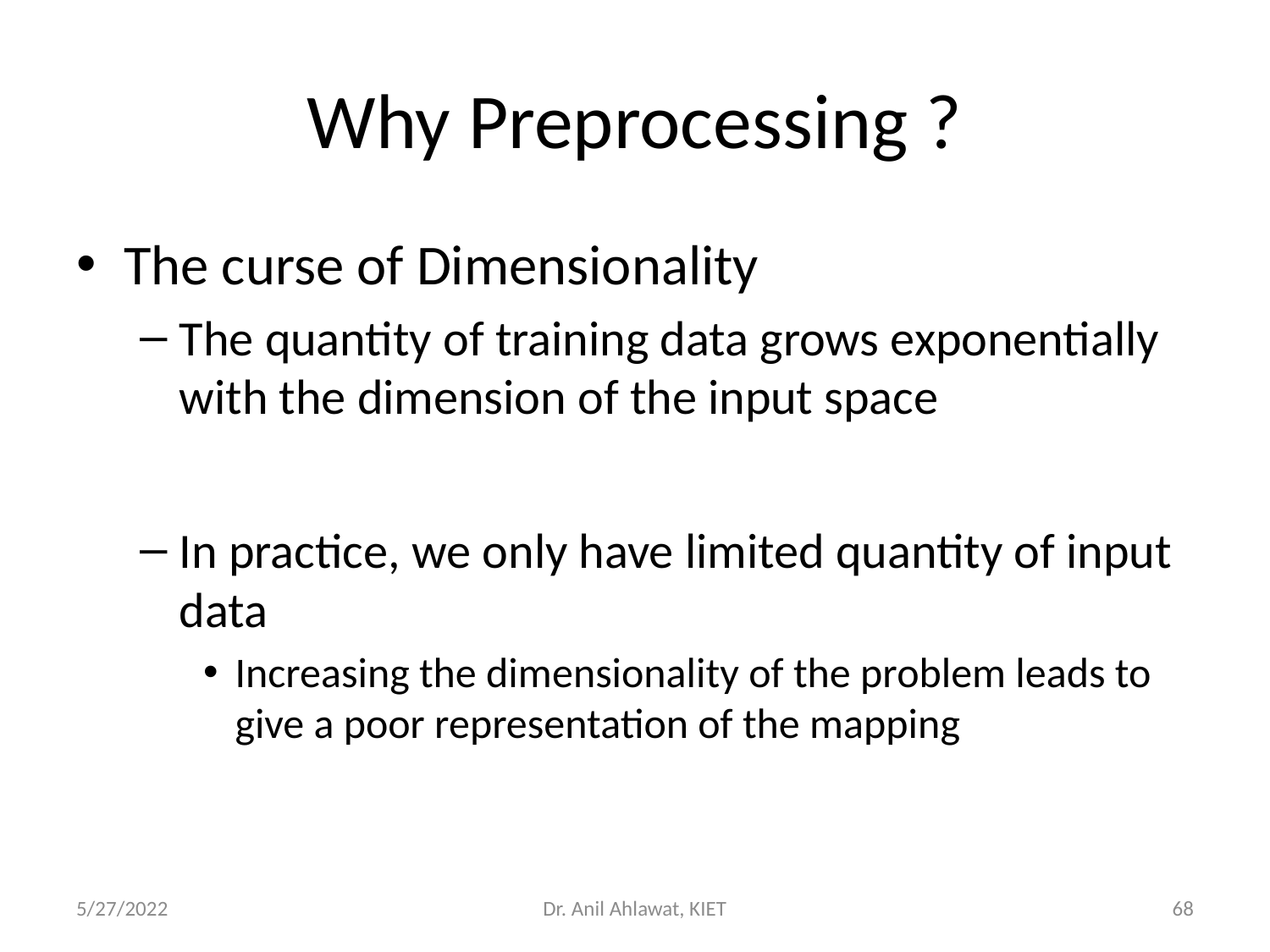

# Why Preprocessing ?
The curse of Dimensionality
The quantity of training data grows exponentially with the dimension of the input space

In practice, we only have limited quantity of input data
Increasing the dimensionality of the problem leads to give a poor representation of the mapping
5/27/2022
Dr. Anil Ahlawat, KIET
68